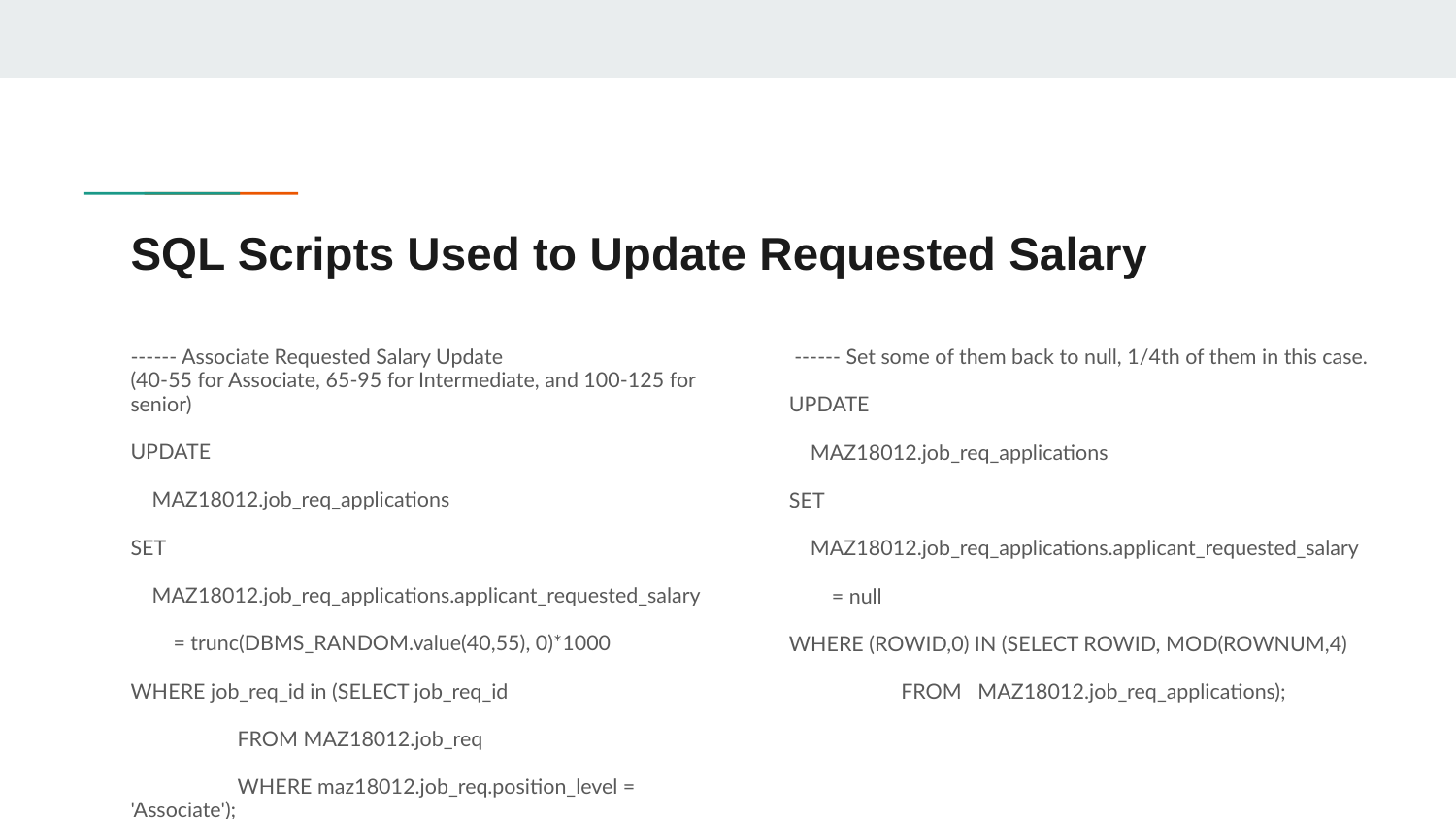

# SQL Scripts Used to Update Requested Salary
------ Associate Requested Salary Update
(40-55 for Associate, 65-95 for Intermediate, and 100-125 for senior)
UPDATE
    MAZ18012.job_req_applications
SET
    MAZ18012.job_req_applications.applicant_requested_salary
        = trunc(DBMS_RANDOM.value(40,55), 0)*1000
WHERE job_req_id in (SELECT job_req_id
                    FROM MAZ18012.job_req
                    WHERE maz18012.job_req.position_level = 'Associate');

 ------ Set some of them back to null, 1/4th of them in this case.
UPDATE
    MAZ18012.job_req_applications
SET
    MAZ18012.job_req_applications.applicant_requested_salary
        = null
WHERE (ROWID,0) IN (SELECT ROWID, MOD(ROWNUM,4)
                     FROM   MAZ18012.job_req_applications);